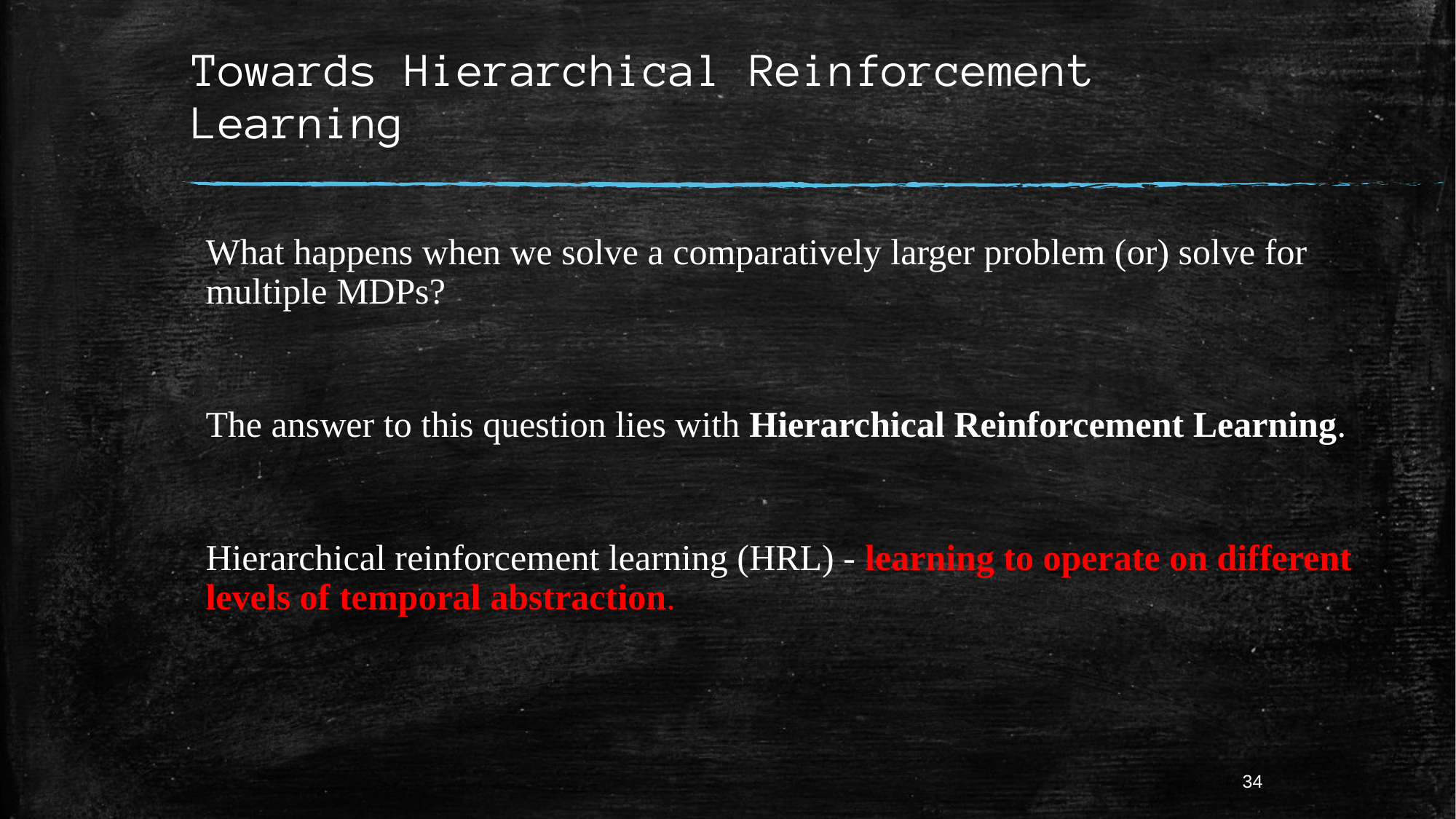

# Towards Hierarchical Reinforcement Learning
What happens when we solve a comparatively larger problem (or) solve for multiple MDPs?

The answer to this question lies with Hierarchical Reinforcement Learning.

Hierarchical reinforcement learning (HRL) - learning to operate on different levels of temporal abstraction.

34